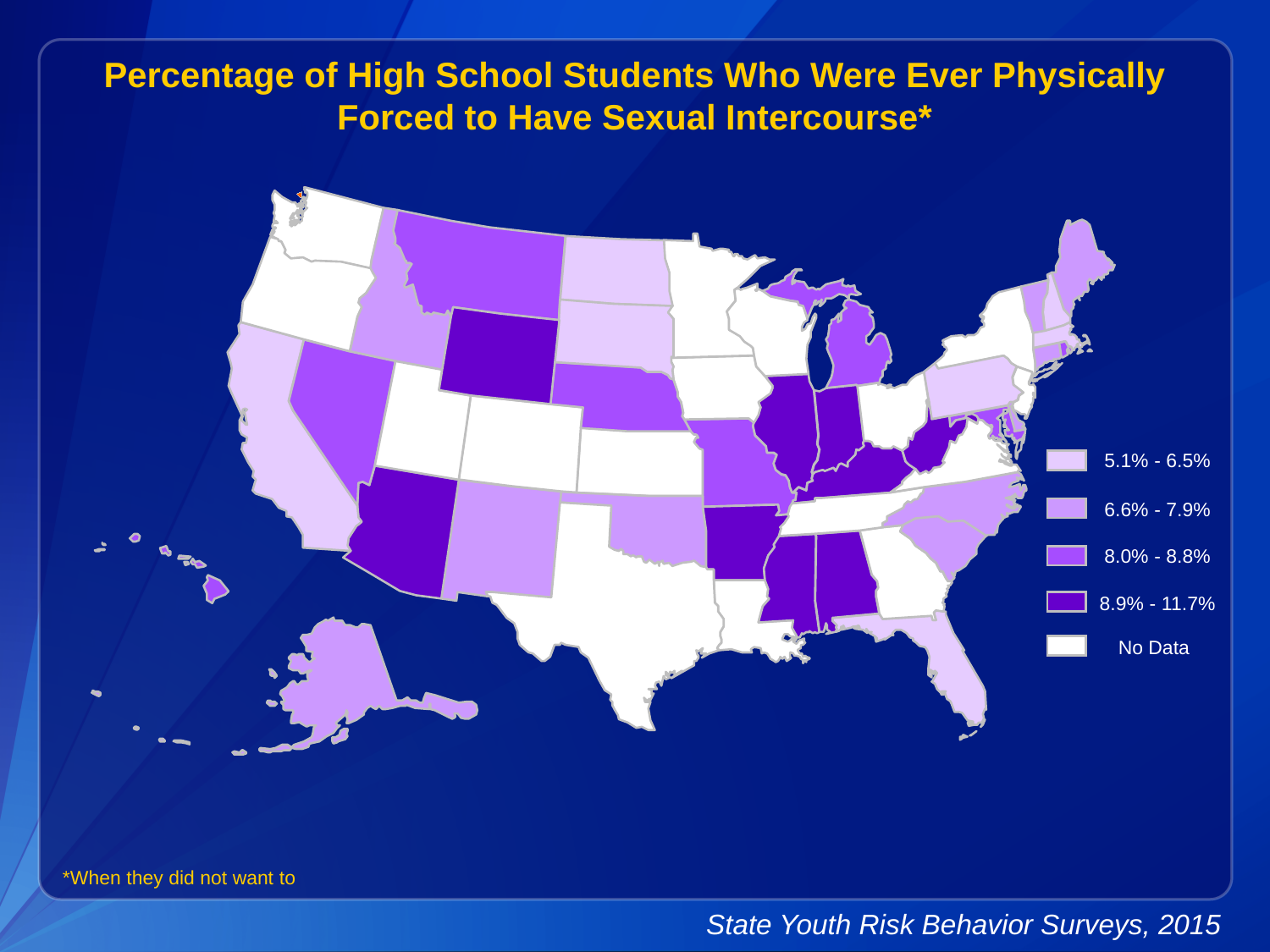

Percentage of High School Students Who Were Ever Physically Forced to Have Sexual Intercourse*

5.1% - 6.5%

6.6% - 7.9%

8.0% - 8.8%

8.9% - 11.7%

No Data

*When they did not want to
State Youth Risk Behavior Surveys, 2015